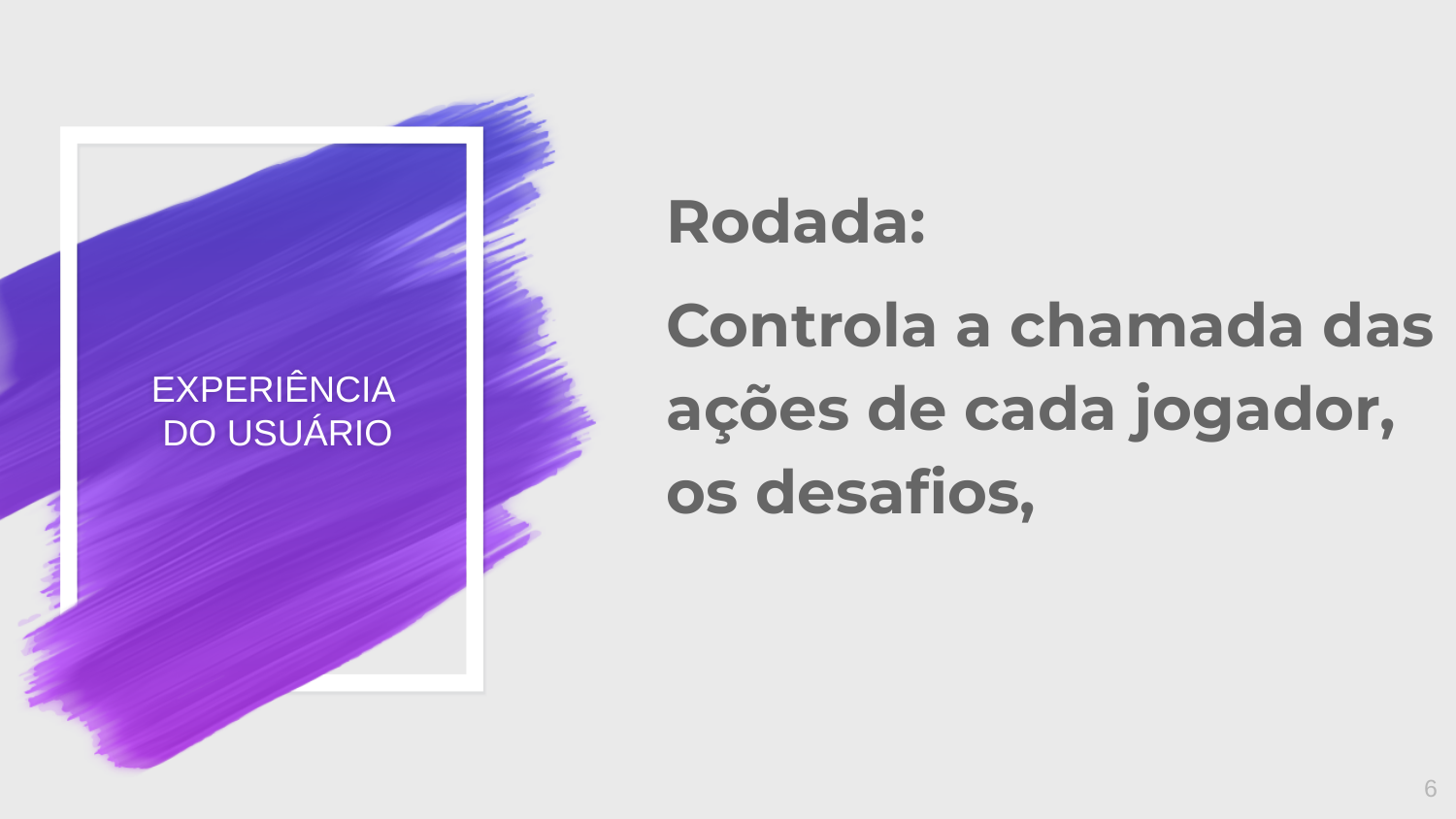

# EXPERIÊNCIA
DO USUÁRIO
Rodada:
Controla a chamada das ações de cada jogador, os desafios,

6